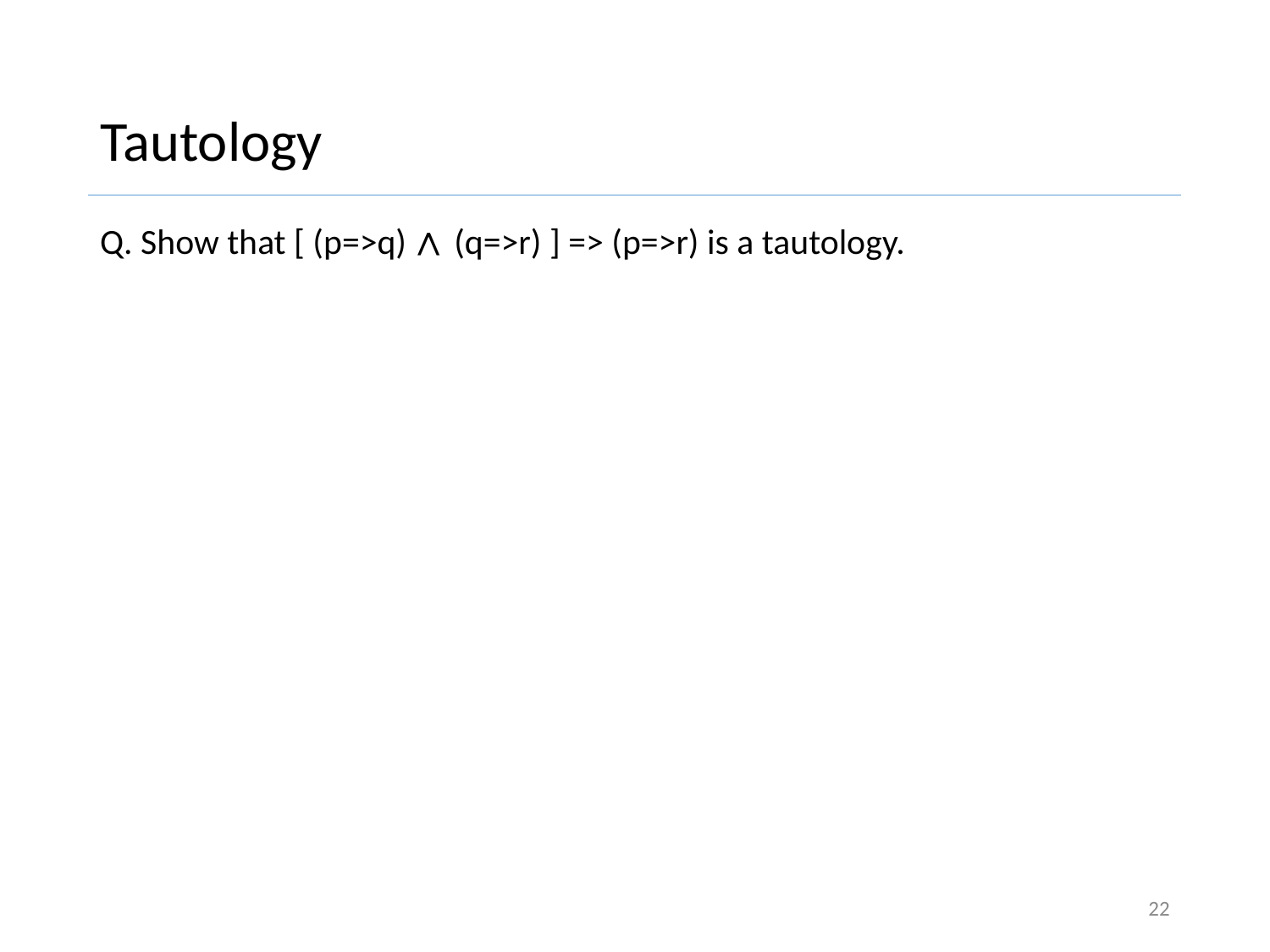

# Tautology
Q. Show that [ (p=>q) ∧ (q=>r) ] => (p=>r) is a tautology.

22